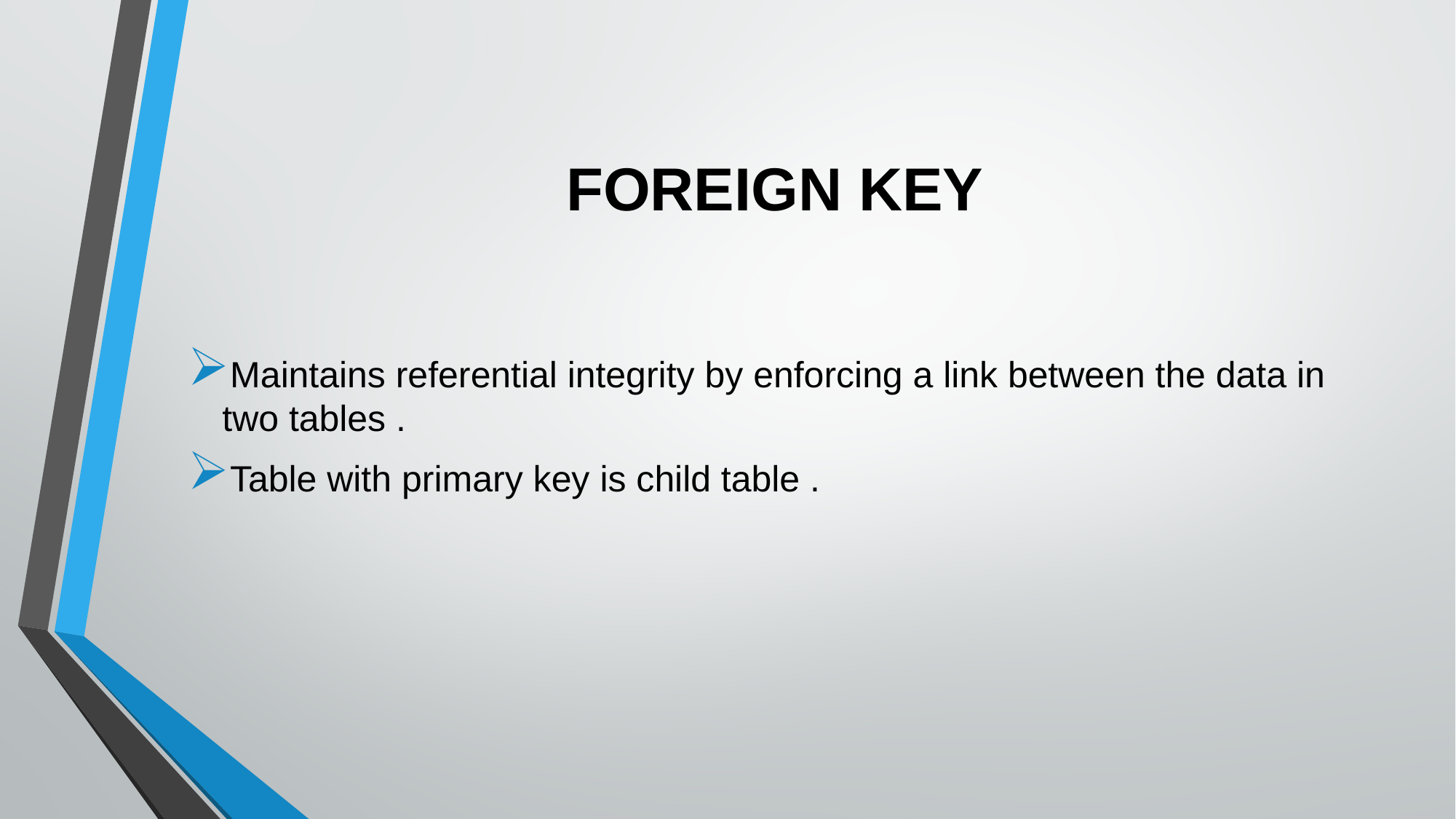

# FOREIGN KEY
Maintains referential integrity by enforcing a link between the data in two tables .
Table with primary key is child table .